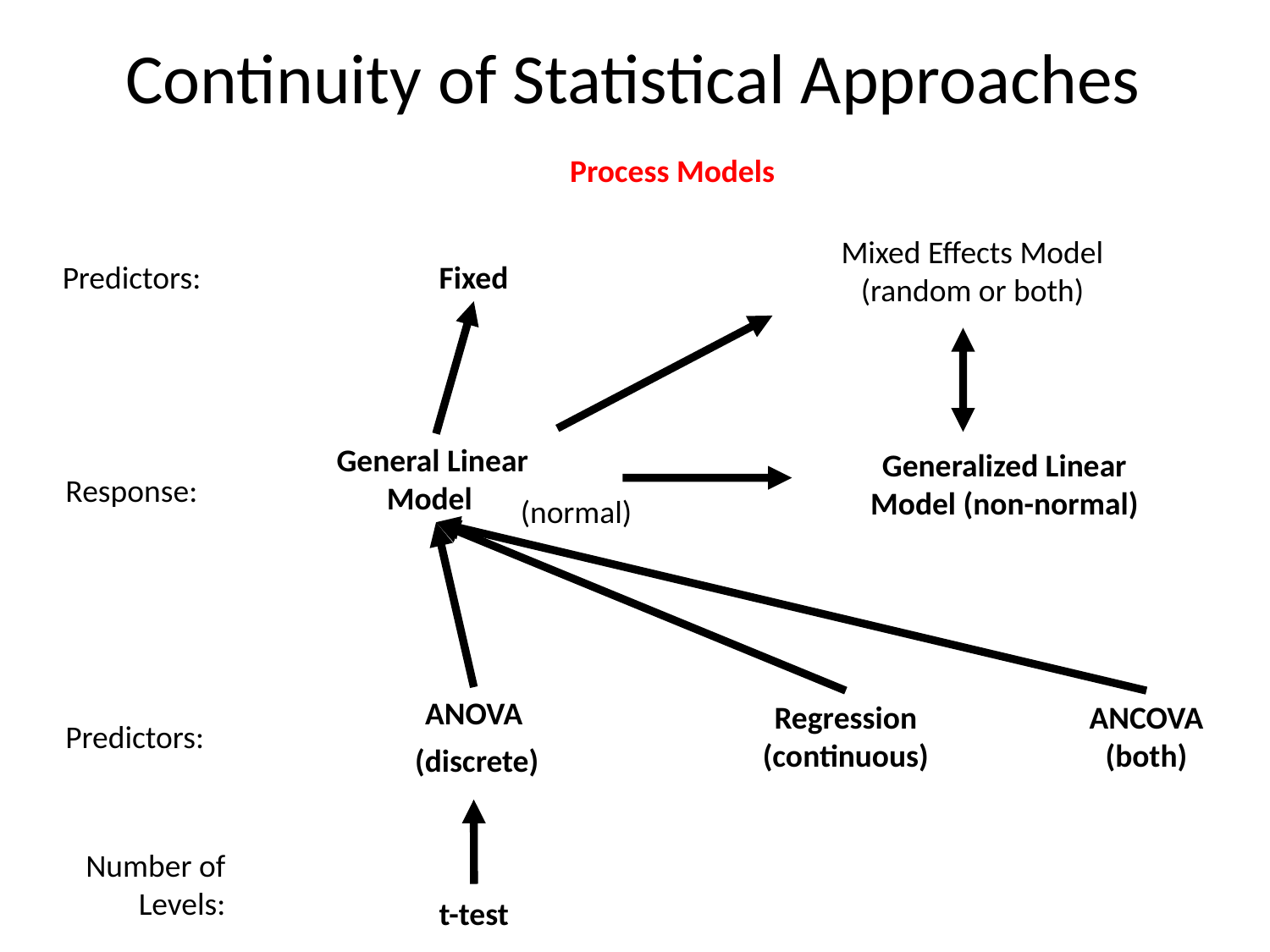

# Continuity of Statistical Approaches
Process Models
Mixed Effects Model
(random or both)
Predictors:
Fixed

General Linear
       Model
Predictors:
(discrete)
Generalized Linear
Model (non-normal)
Response:
(normal)

Regression
(continuous)
ANCOVA
(both)
ANOVA
Number of
 Levels:
t-test